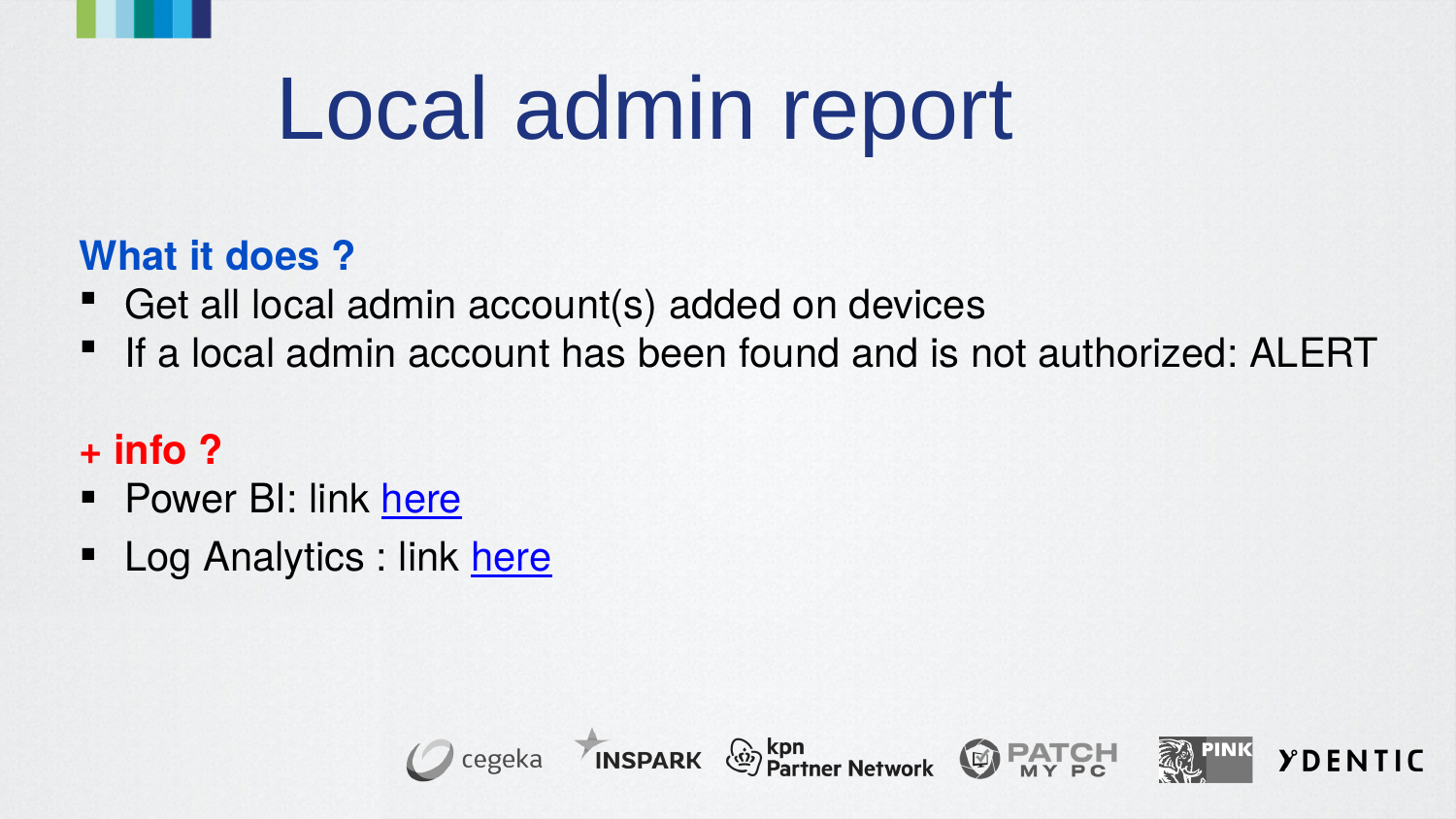

# Local admin report
What it does ?
Get all local admin account(s) added on devices
If a local admin account has been found and is not authorized: ALERT

+ info ?
Power BI: link here
Log Analytics : link here